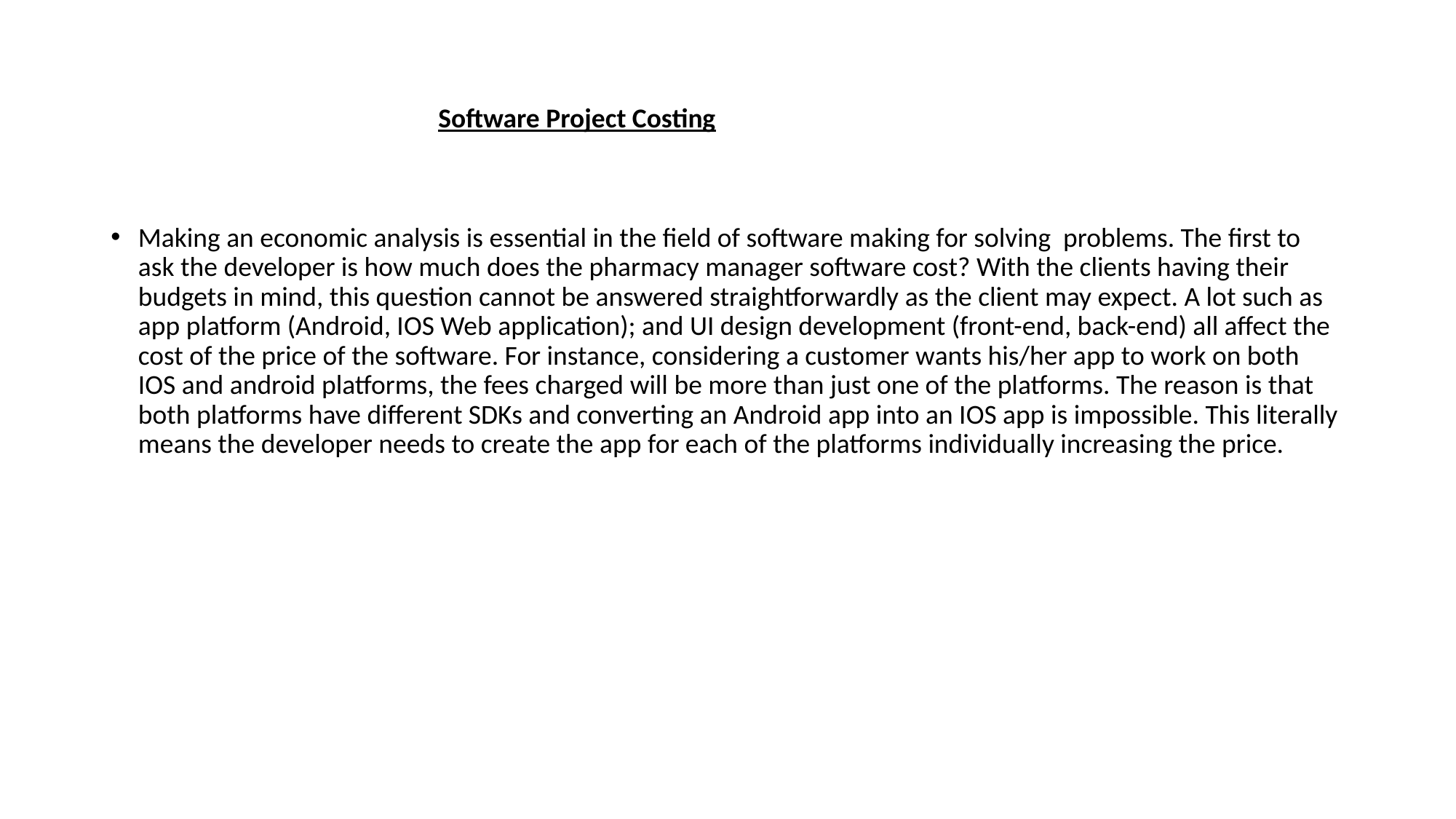

# Software Project Costing
Making an economic analysis is essential in the field of software making for solving  problems. The first to ask the developer is how much does the pharmacy manager software cost? With the clients having their budgets in mind, this question cannot be answered straightforwardly as the client may expect. A lot such as app platform (Android, IOS Web application); and UI design development (front-end, back-end) all affect the cost of the price of the software. For instance, considering a customer wants his/her app to work on both IOS and android platforms, the fees charged will be more than just one of the platforms. The reason is that both platforms have different SDKs and converting an Android app into an IOS app is impossible. This literally means the developer needs to create the app for each of the platforms individually increasing the price.